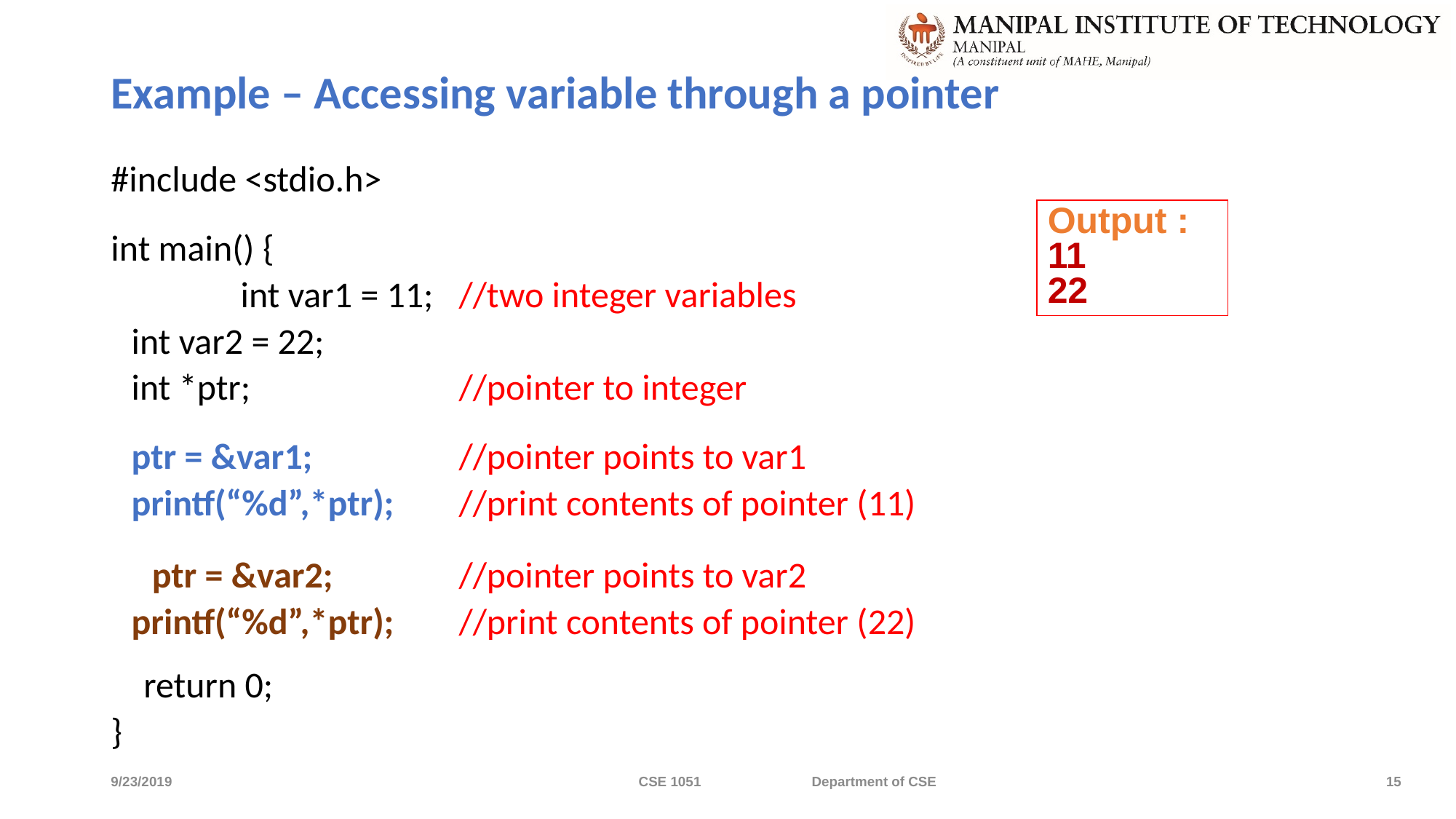

# Example – Accessing variable through a pointer
#include <stdio.h>

int main() {
   	int var1 = 11; 	//two integer variables
	int var2 = 22;
	int *ptr; 		//pointer to integer

	ptr = &var1;	 	//pointer points to var1
	printf(“%d”,*ptr); 	//print contents of pointer (11)

     ptr = &var2; 		//pointer points to var2
	printf(“%d”,*ptr); 	//print contents of pointer (22)

    return 0;
}
Output :
11
22
9/23/2019
CSE 1051                             Department of CSE
15